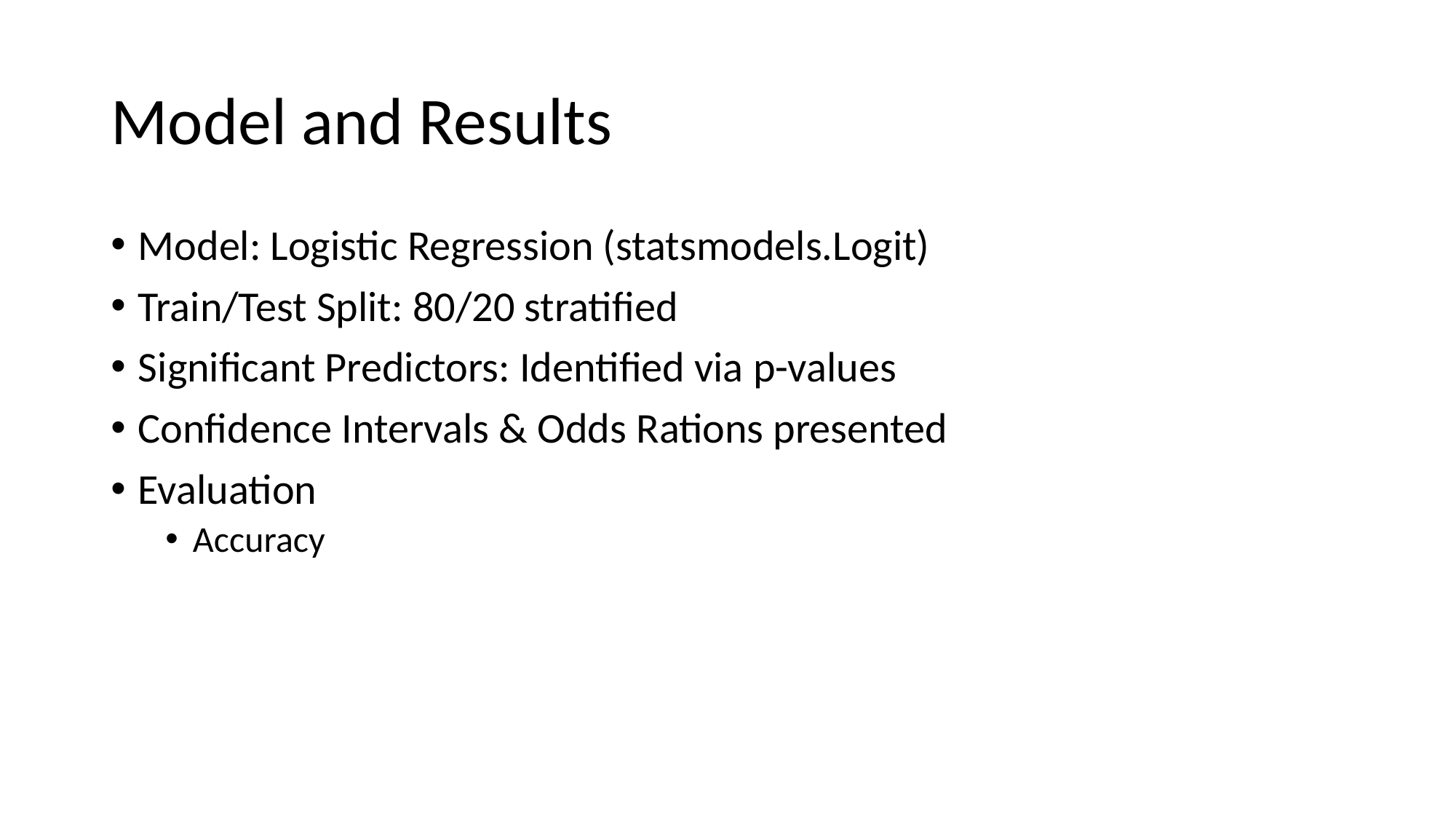

# Model and Results
Model: Logistic Regression (statsmodels.Logit)
Train/Test Split: 80/20 stratified
Significant Predictors: Identified via p-values
Confidence Intervals & Odds Rations presented
Evaluation
Accuracy